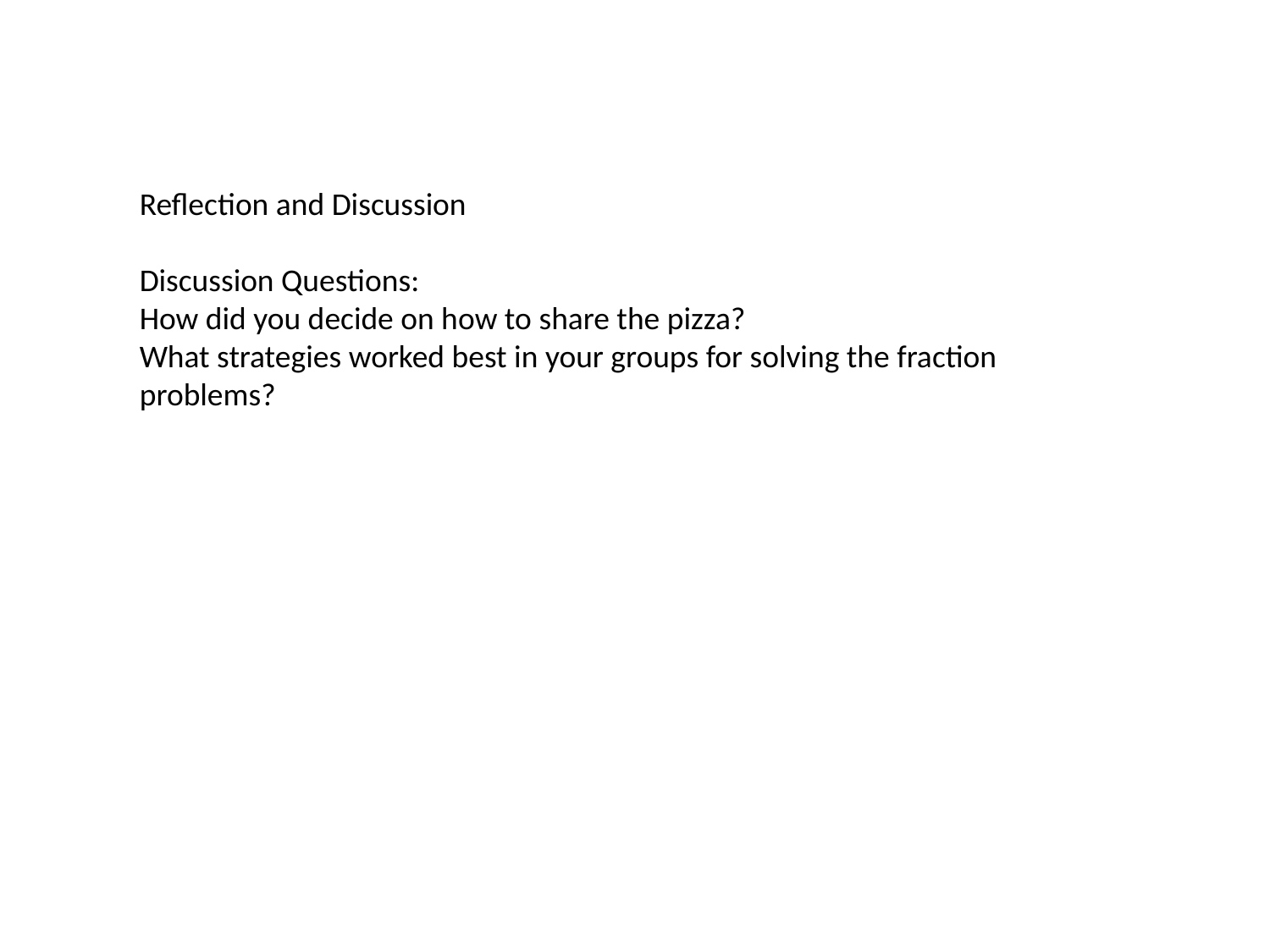

Reflection and Discussion
Discussion Questions:
How did you decide on how to share the pizza?
What strategies worked best in your groups for solving the fraction problems?